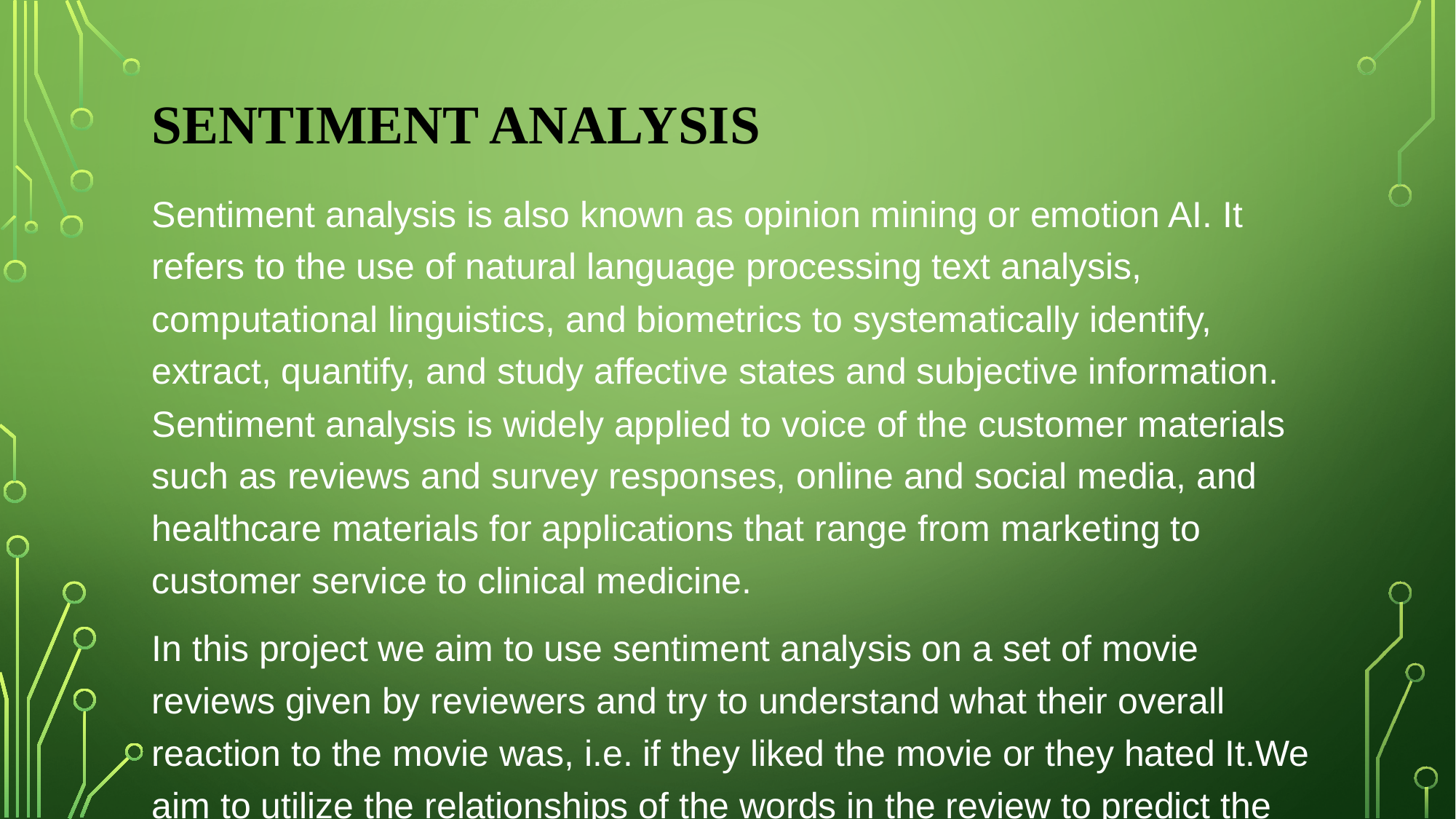

# Sentiment analysis
Sentiment analysis is also known as opinion mining or emotion AI. It refers to the use of natural language processing text analysis, computational linguistics, and biometrics to systematically identify, extract, quantify, and study affective states and subjective information. Sentiment analysis is widely applied to voice of the customer materials such as reviews and survey responses, online and social media, and healthcare materials for applications that range from marketing to customer service to clinical medicine.
In this project we aim to use sentiment analysis on a set of movie reviews given by reviewers and try to understand what their overall reaction to the movie was, i.e. if they liked the movie or they hated It.We aim to utilize the relationships of the words in the review to predict the overall polarity of the review.